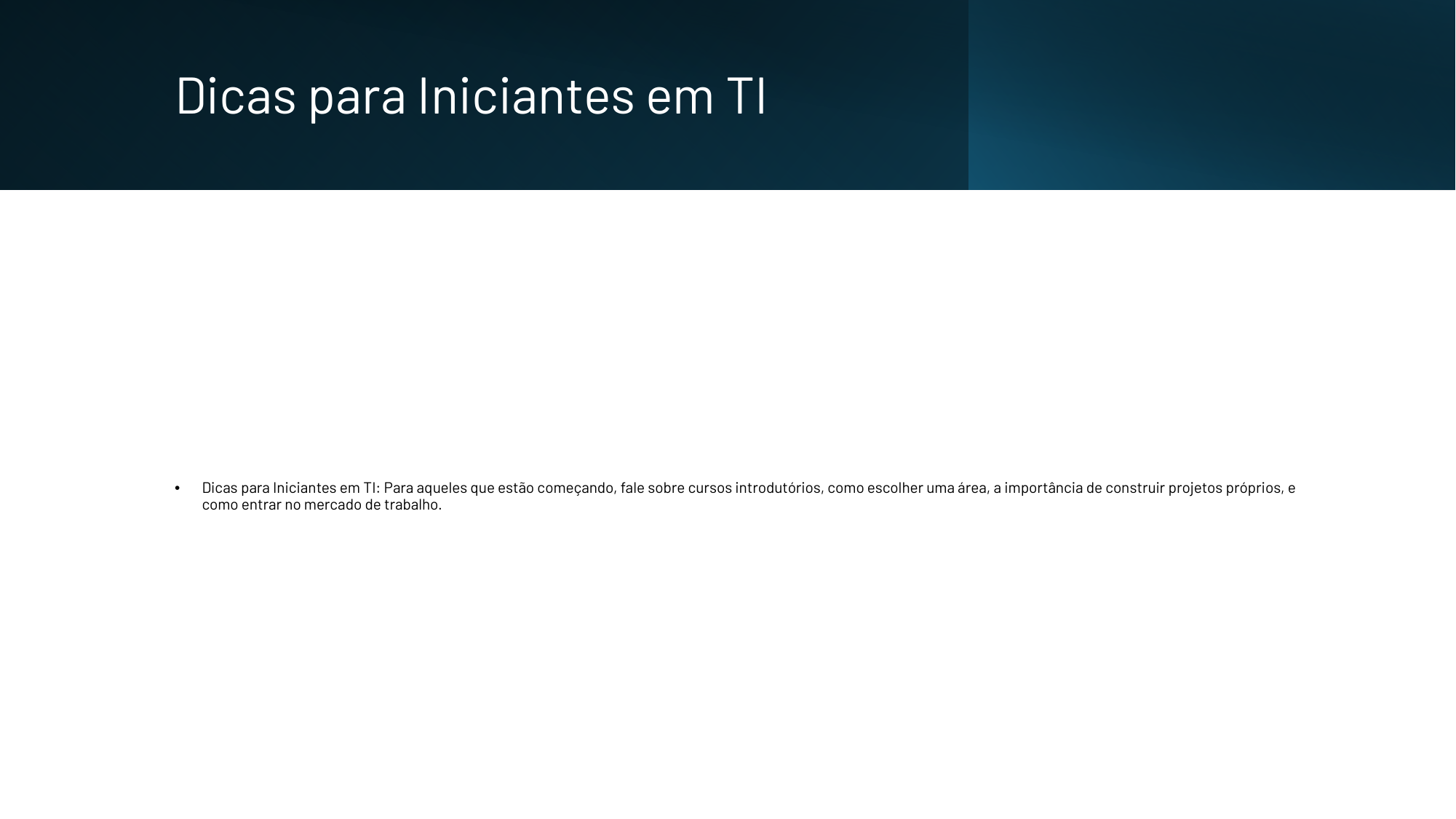

# Dicas para Iniciantes em TI
Dicas para Iniciantes em TI: Para aqueles que estão começando, fale sobre cursos introdutórios, como escolher uma área, a importância de construir projetos próprios, e como entrar no mercado de trabalho.